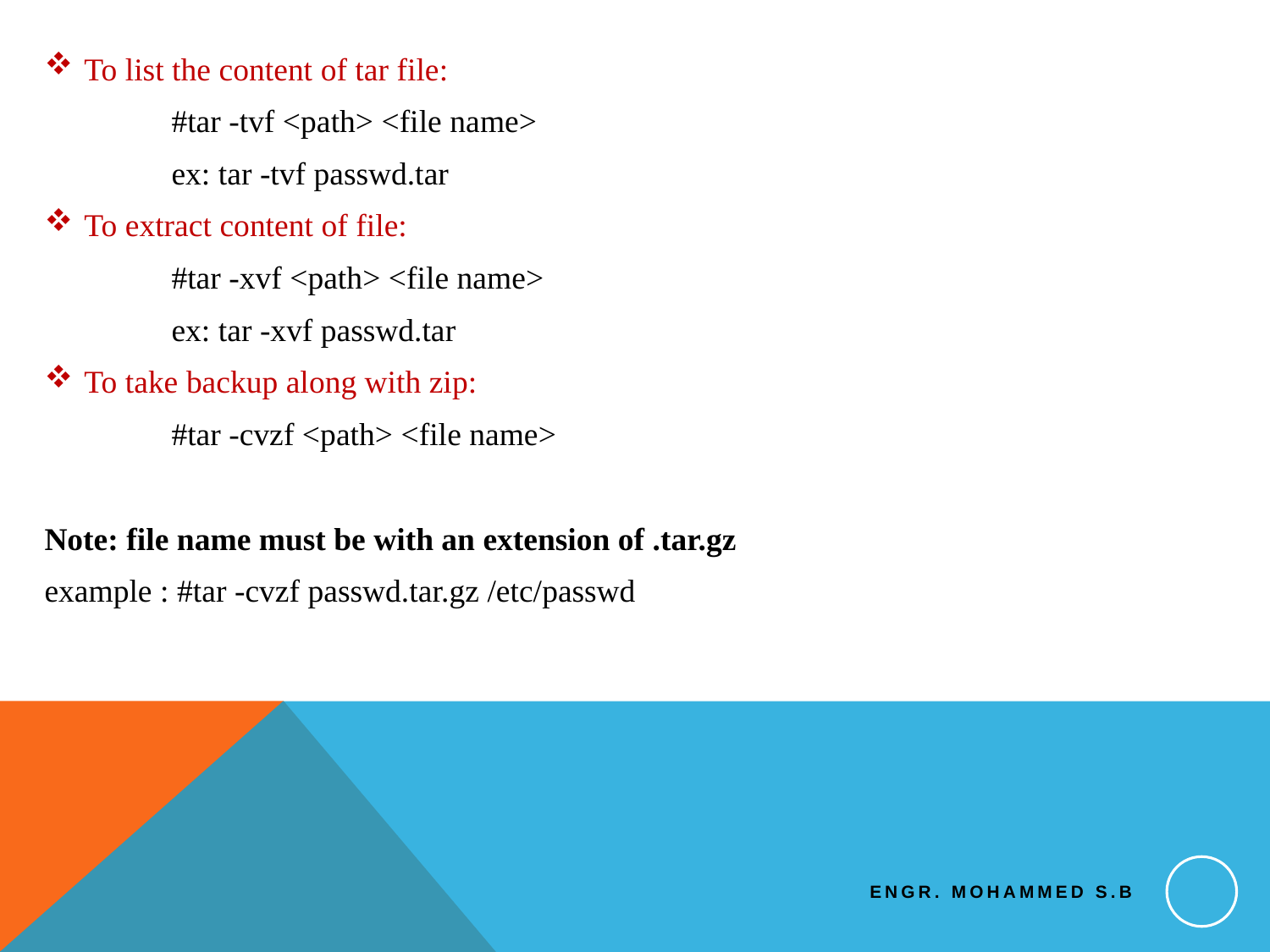

To list the content of tar file:
	#tar -tvf <path> <file name>
	ex: tar -tvf passwd.tar
To extract content of file:
	#tar -xvf <path> <file name>
	ex: tar -xvf passwd.tar
To take backup along with zip:
	#tar -cvzf <path> <file name>

Note: file name must be with an extension of .tar.gz
example : #tar -cvzf passwd.tar.gz /etc/passwd

84
Engr. Mohammed S.B